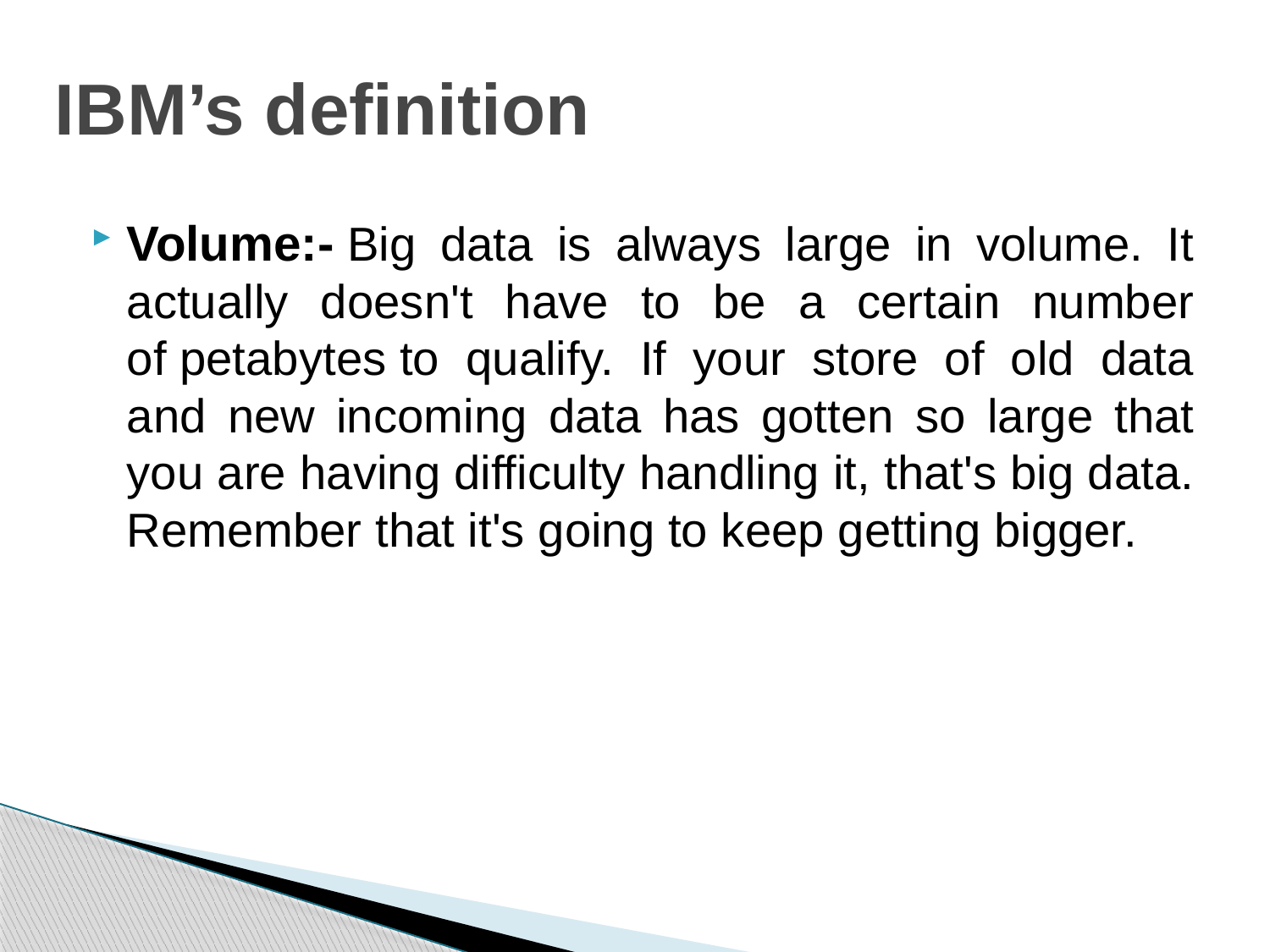

# IBM’s definition
Volume:- Big data is always large in volume. It actually doesn't have to be a certain number of petabytes to qualify. If your store of old data and new incoming data has gotten so large that you are having difficulty handling it, that's big data. Remember that it's going to keep getting bigger.